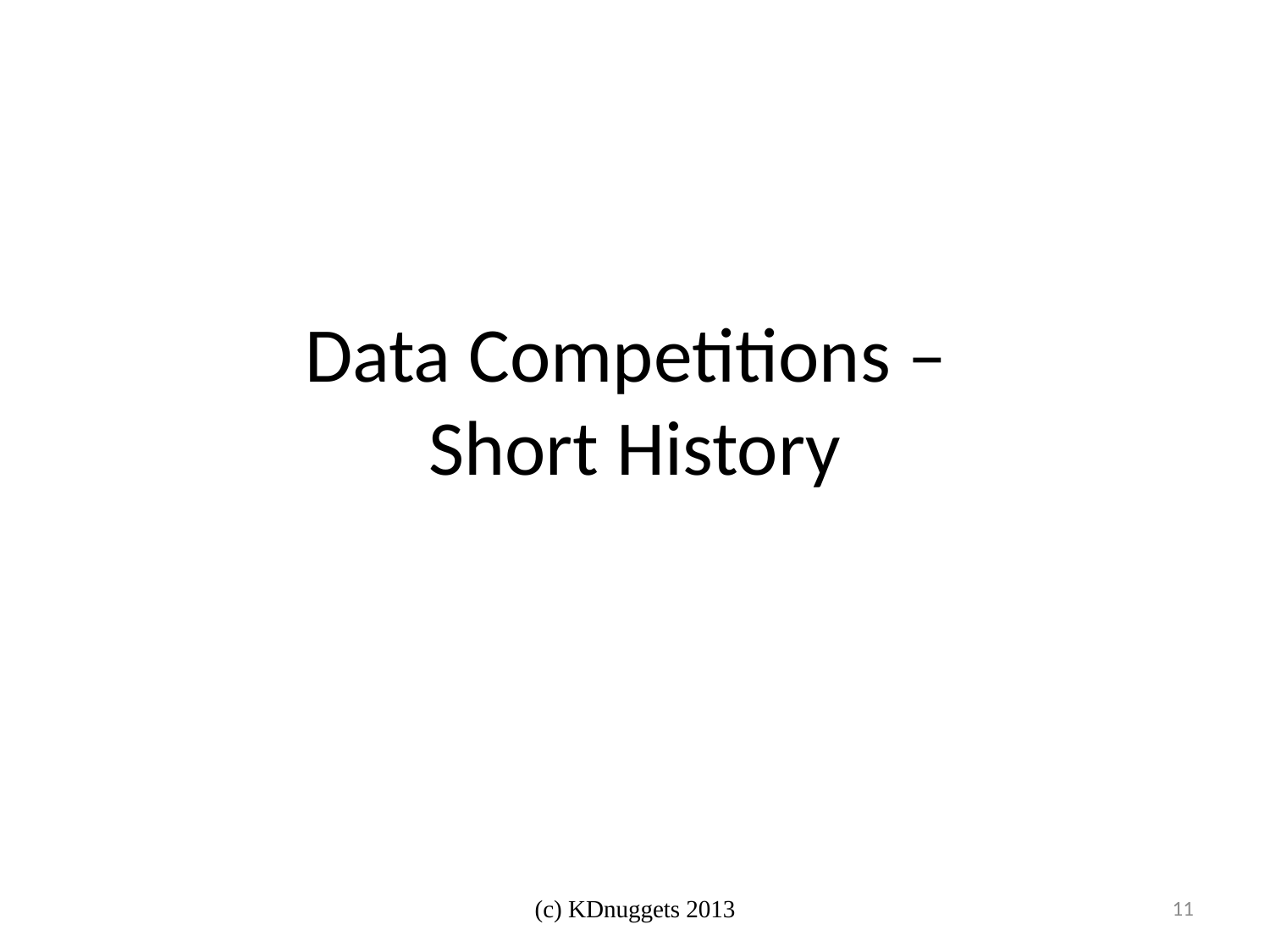

# Data Competitions – Short History

(c) KDnuggets 2013
11